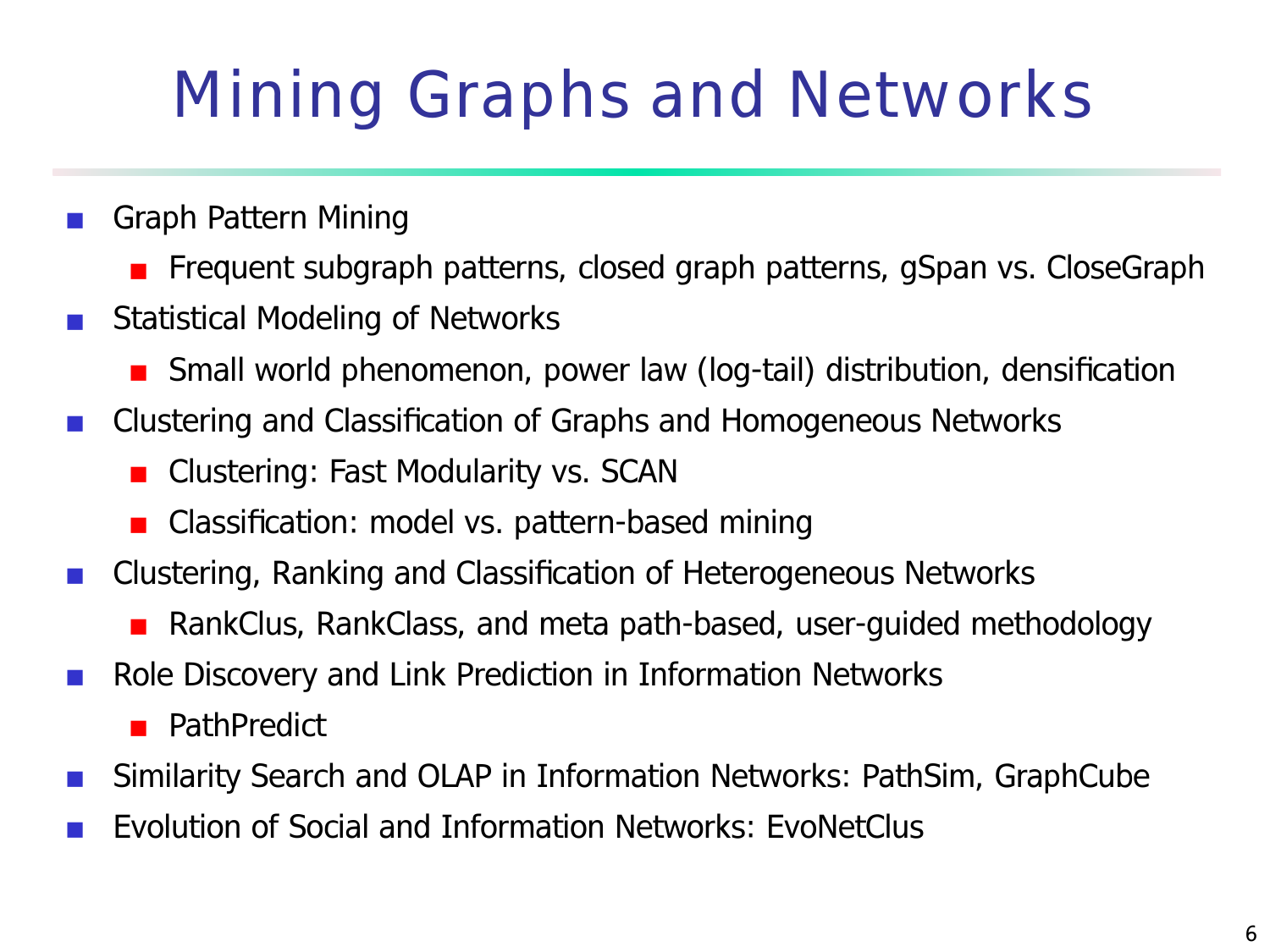

# Mining Graphs and Networks
Graph Pattern Mining
Frequent subgraph patterns, closed graph patterns, gSpan vs. CloseGraph
Statistical Modeling of Networks
Small world phenomenon, power law (log-tail) distribution, densification
Clustering and Classification of Graphs and Homogeneous Networks
Clustering: Fast Modularity vs. SCAN
Classification: model vs. pattern-based mining
Clustering, Ranking and Classification of Heterogeneous Networks
RankClus, RankClass, and meta path-based, user-guided methodology
Role Discovery and Link Prediction in Information Networks
PathPredict
Similarity Search and OLAP in Information Networks: PathSim, GraphCube
Evolution of Social and Information Networks: EvoNetClus
6